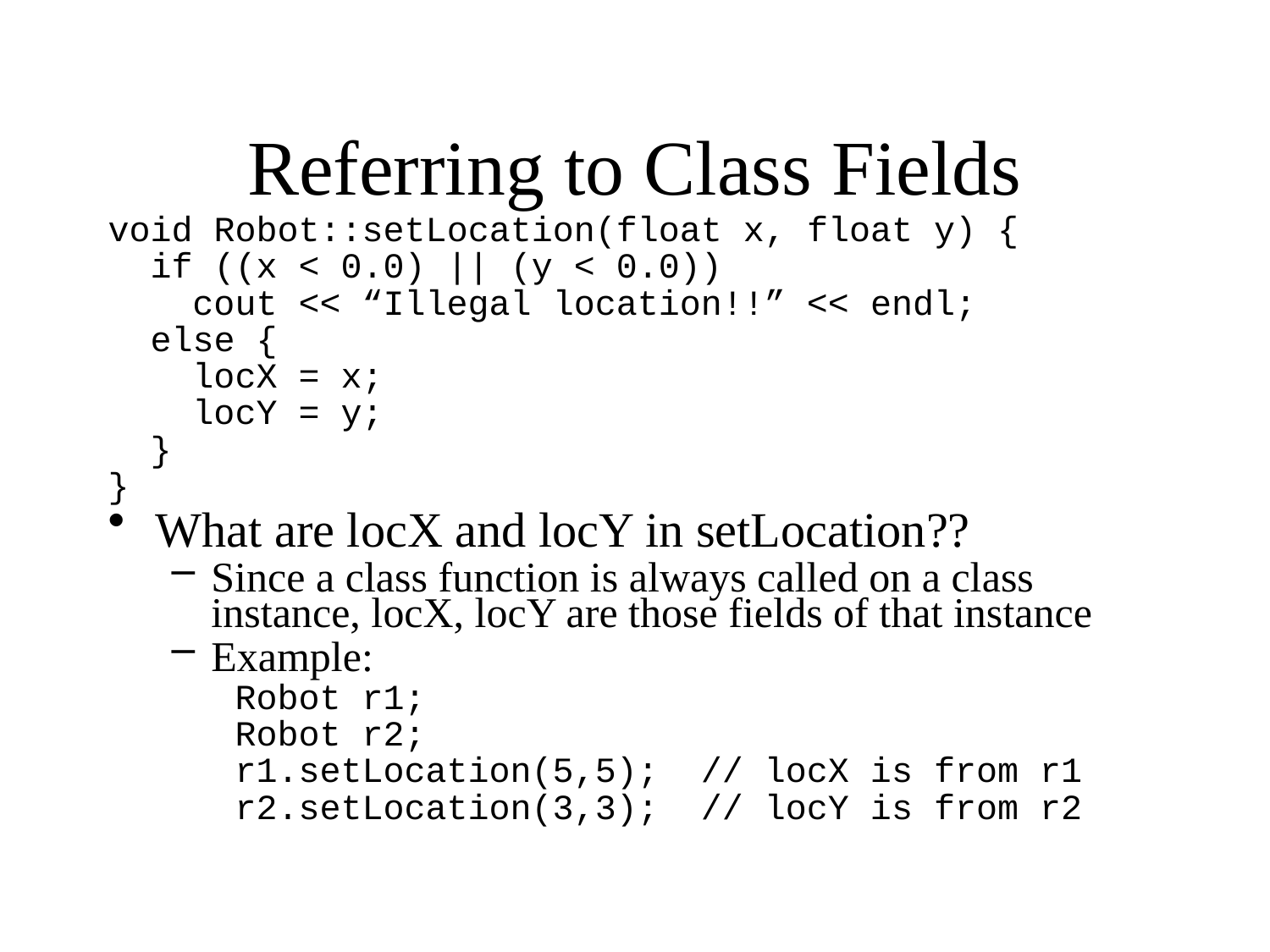

# Referring to Class Fields
void Robot::setLocation(float x, float y) {
  if ((x < 0.0) || (y < 0.0))
    cout << “Illegal location!!” << endl;
  else {
    locX = x;
    locY = y;
  }
}
What are locX and locY in setLocation??
Since a class function is always called on a class instance, locX, locY are those fields of that instance
Example:
Robot r1;
Robot r2;
r1.setLocation(5,5);  // locX is from r1
r2.setLocation(3,3);  // locY is from r2